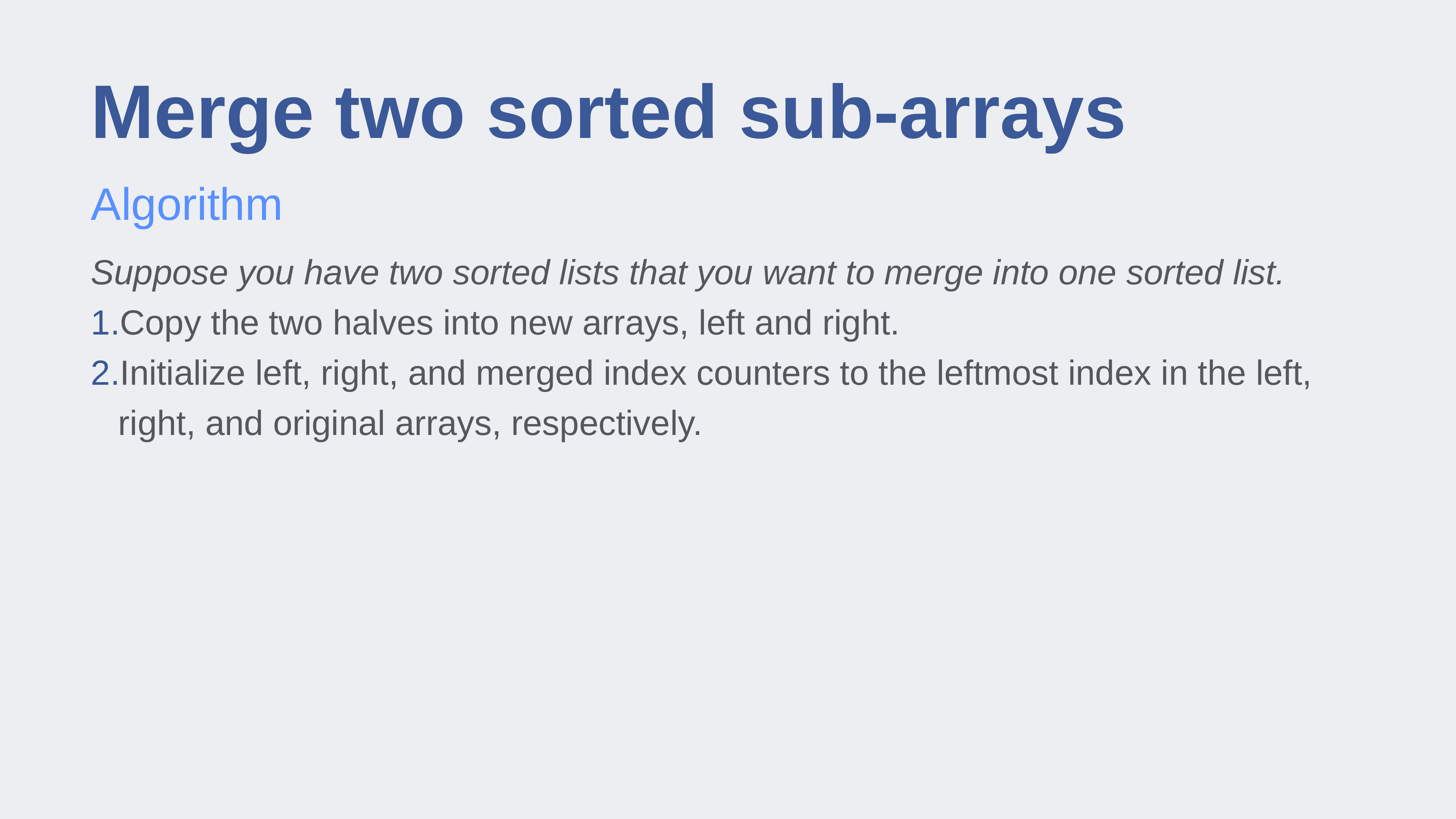

# Merge two sorted sub-arrays

Algorithm
Suppose you have two sorted lists that you want to merge into one sorted list.
Copy the two halves into new arrays, left and right.
Initialize left, right, and merged index counters to the leftmost index in the left, right, and original arrays, respectively.